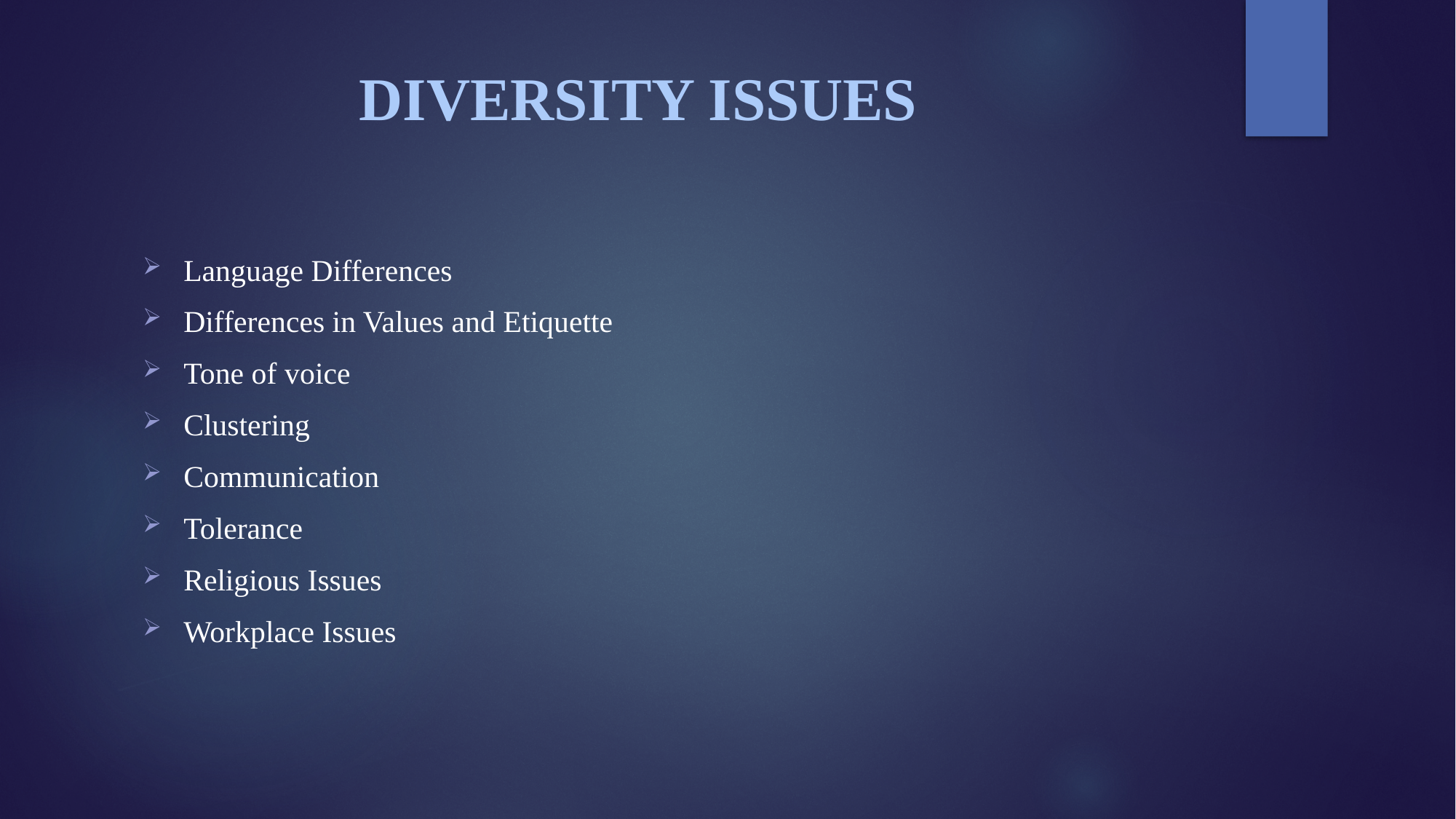

# DIVERSITY ISSUES
Language Differences
Differences in Values and Etiquette
Tone of voice
Clustering
Communication
Tolerance
Religious Issues
Workplace Issues